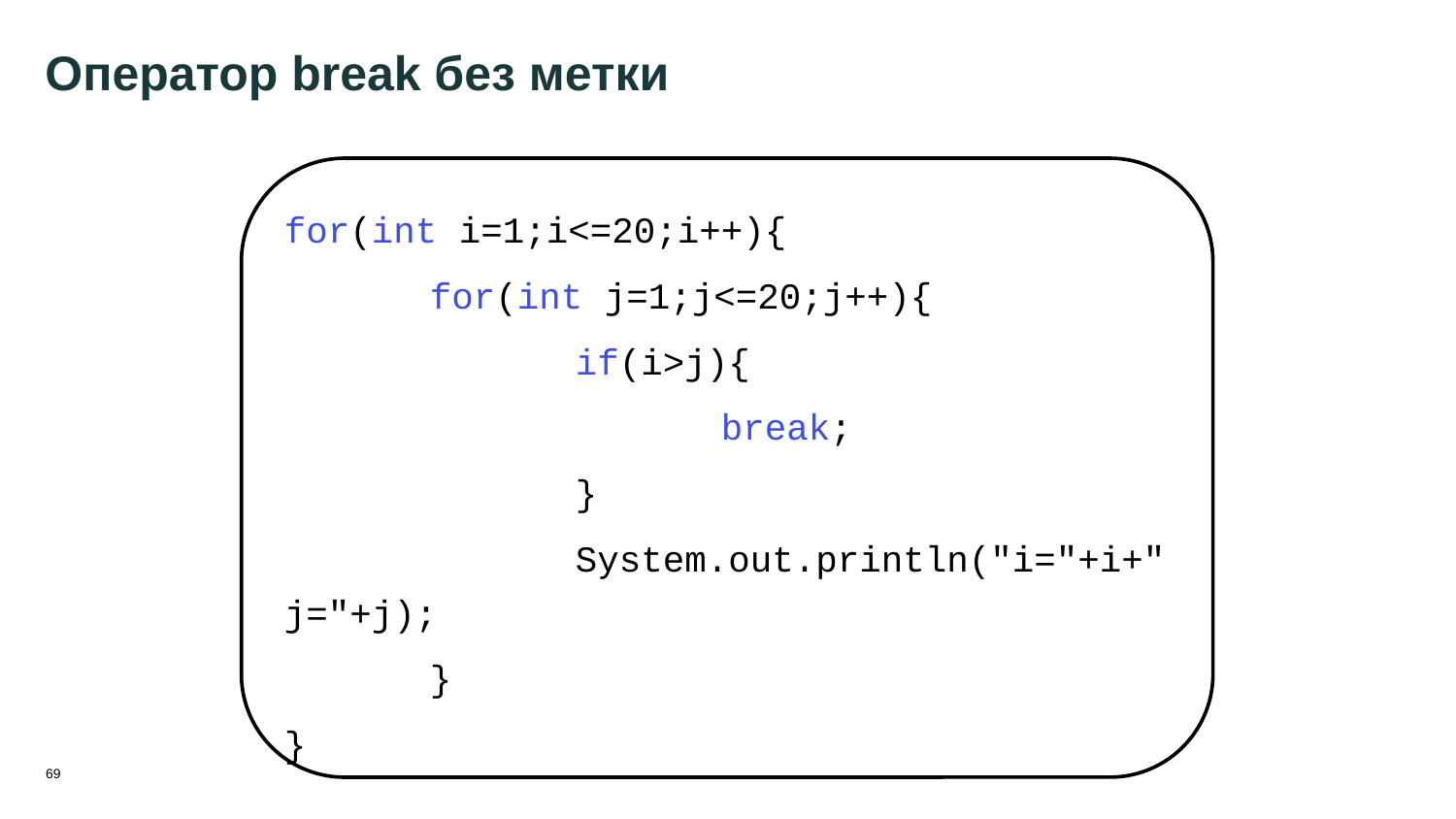

69
# Оператор break без метки

for(int i=1;i<=20;i++){
	for(int j=1;j<=20;j++){
		if(i>j){
			break;
		}
		System.out.println("i="+i+" j="+j);
	}
}